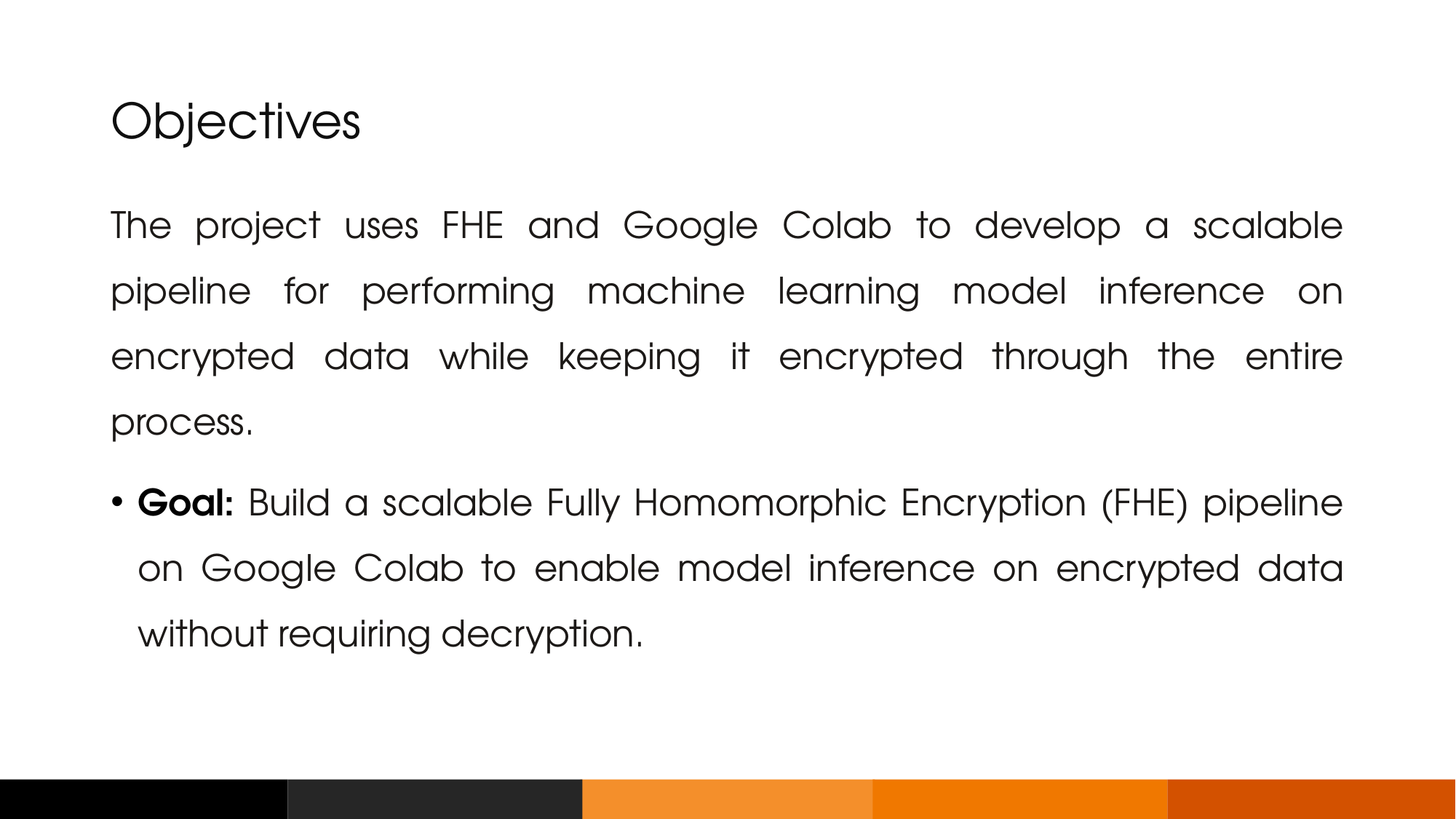

# Objectives
The project uses FHE and Google Colab to develop a scalable pipeline for performing machine learning model inference on encrypted data while keeping it encrypted through the entire process.
Goal: Build a scalable Fully Homomorphic Encryption (FHE) pipeline on Google Colab to enable model inference on encrypted data without requiring decryption.